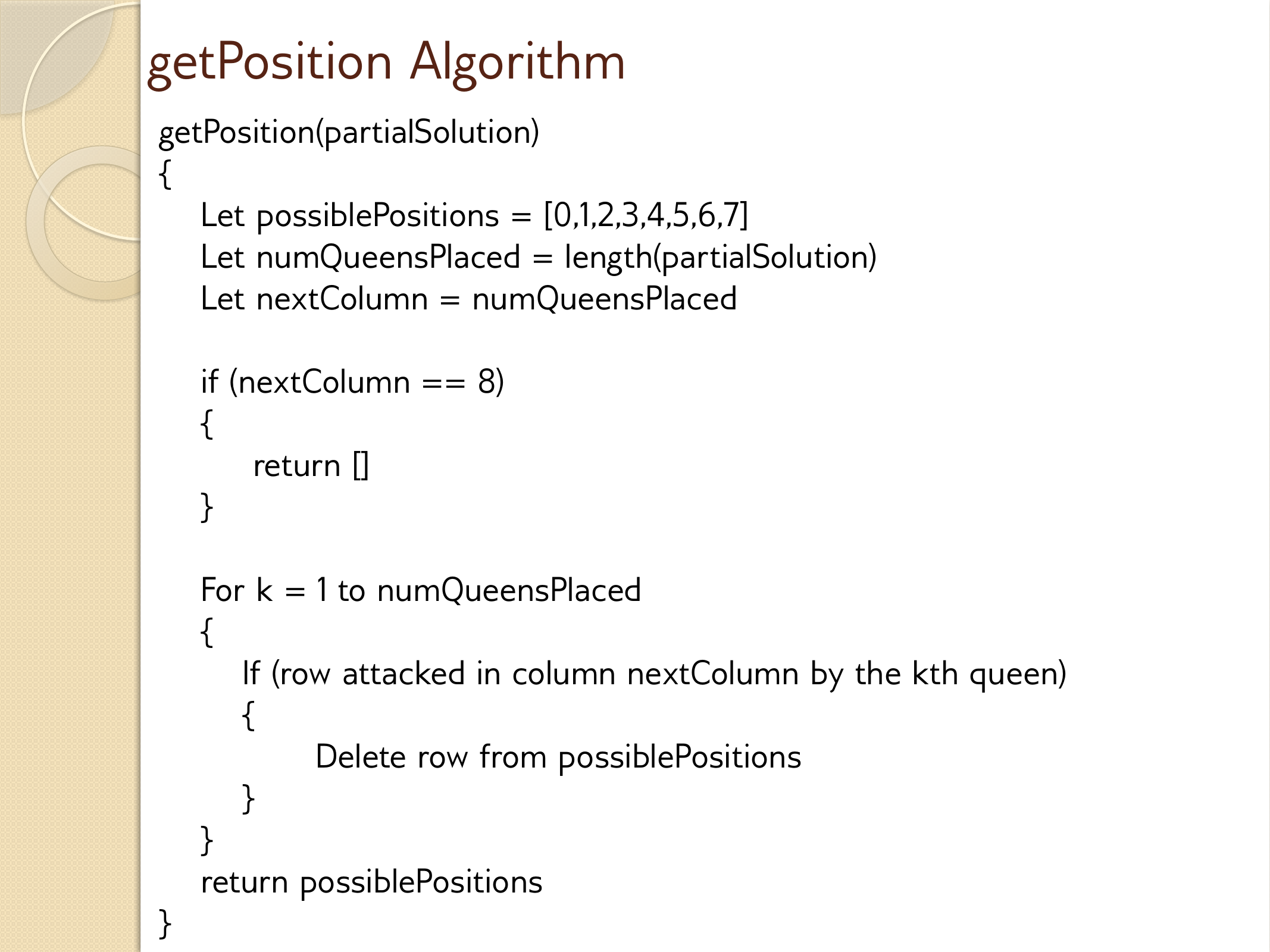

# getPosition Algorithm
getPosition(partialSolution)
{
    Let possiblePositions = [0,1,2,3,4,5,6,7]
    Let numQueensPlaced = length(partialSolution)
    Let nextColumn = numQueensPlaced

    if (nextColumn == 8)
    {
         return []
    }

    For k = 1 to numQueensPlaced
    {
        If (row attacked in column nextColumn by the kth queen)
        {
               Delete row from possiblePositions
        }
    }
    return possiblePositions
}